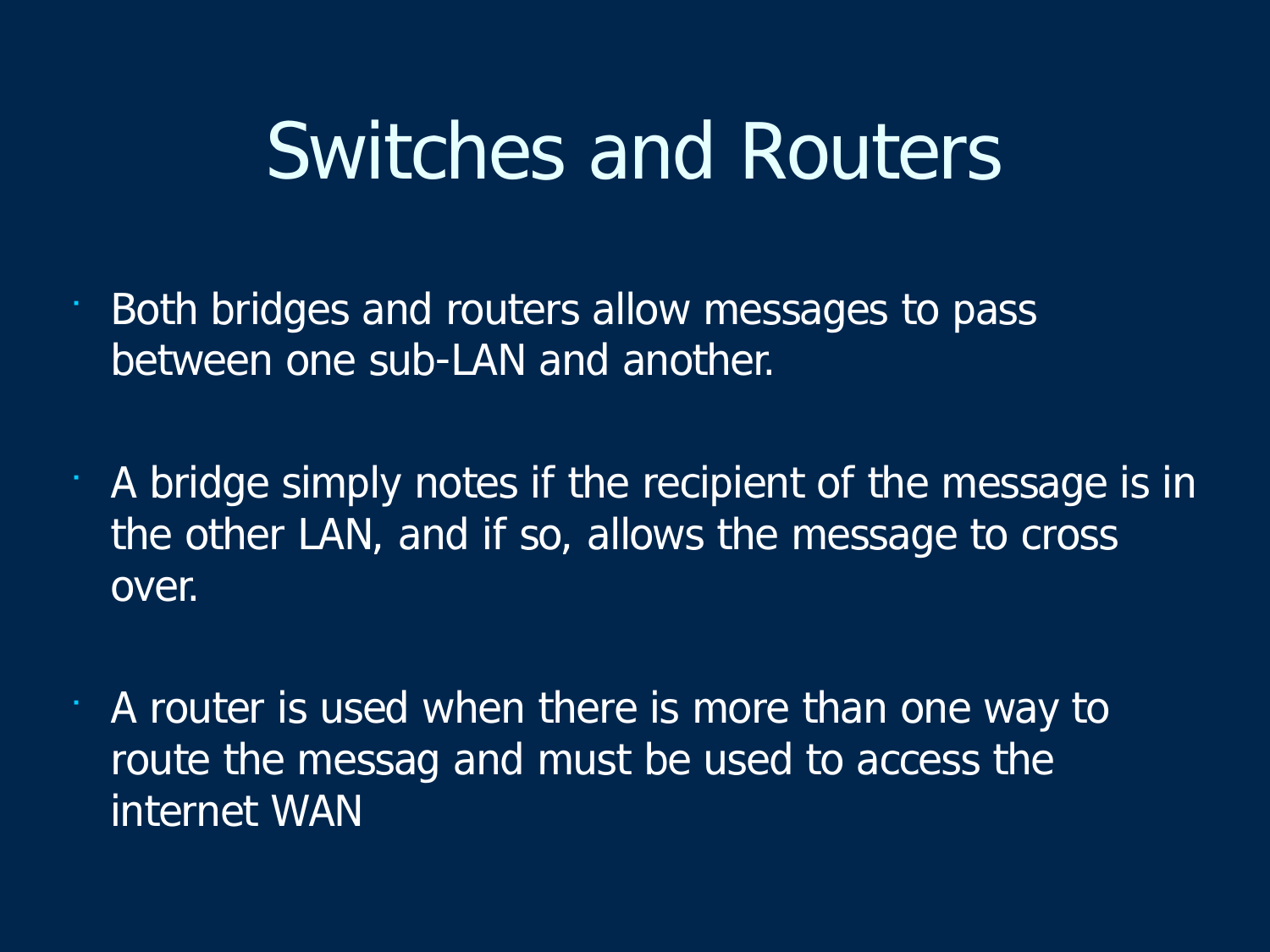

Switches and Routers
Both bridges and routers allow messages to pass between one sub-LAN and another.

A bridge simply notes if the recipient of the message is in the other LAN, and if so, allows the message to cross over.

A router is used when there is more than one way to route the messag and must be used to access the internet WAN